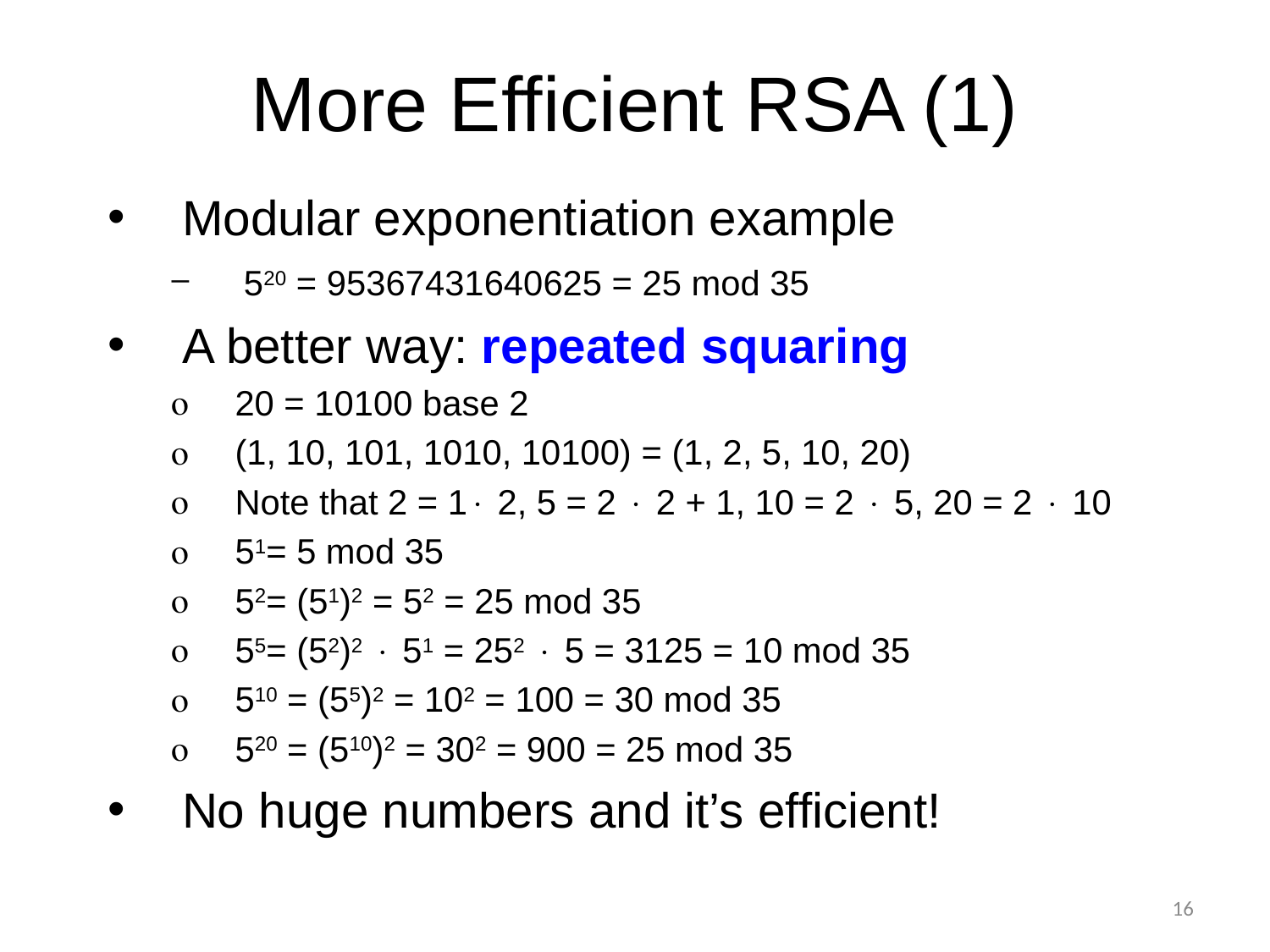

# More Efficient RSA (1)
Modular exponentiation example
 520 = 95367431640625 = 25 mod 35
A better way: repeated squaring
20 = 10100 base 2
(1, 10, 101, 1010, 10100) = (1, 2, 5, 10, 20)
Note that 2 = 1⋅ 2, 5 = 2 ⋅ 2 + 1, 10 = 2 ⋅ 5, 20 = 2 ⋅ 10
51= 5 mod 35
52= (51)2 = 52 = 25 mod 35
55= (52)2 ⋅ 51 = 252 ⋅ 5 = 3125 = 10 mod 35
510 = (55)2 = 102 = 100 = 30 mod 35
520 = (510)2 = 302 = 900 = 25 mod 35
No huge numbers and it’s efficient!
16